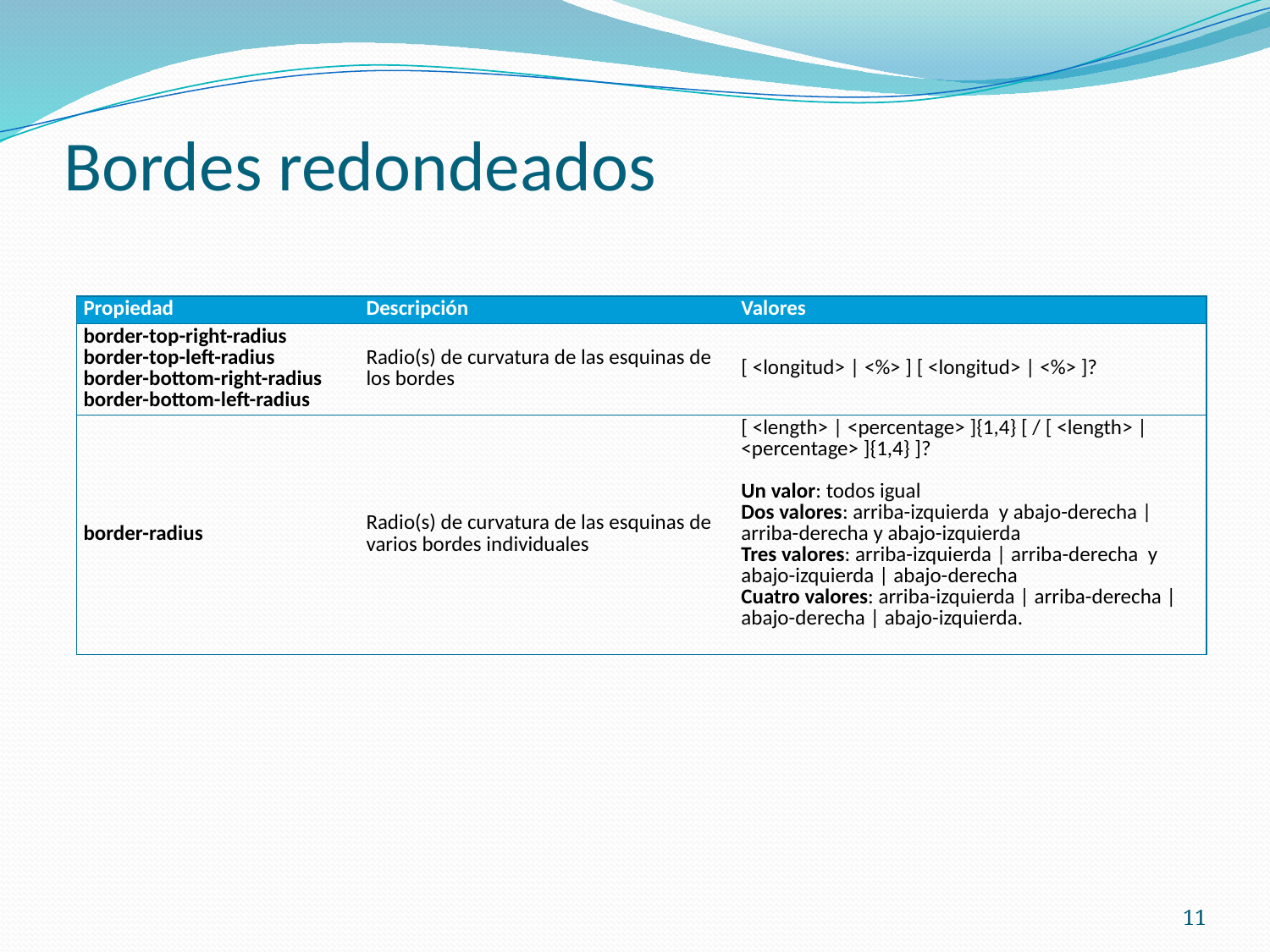

# Bordes redondeados

| Propiedad | Descripción | Valores |
| --- | --- | --- |
| border-top-right-radius border-top-left-radius border-bottom-right-radius border-bottom-left-radius | Radio(s) de curvatura de las esquinas de los bordes | [ <longitud> | <%> ] [ <longitud> | <%> ]? |
| border-radius | Radio(s) de curvatura de las esquinas de varios bordes individuales | [ <length> | <percentage> ]{1,4} [ / [ <length> | <percentage> ]{1,4} ]? Un valor: todos igual Dos valores: arriba-izquierda y abajo-derecha | arriba-derecha y abajo-izquierda Tres valores: arriba-izquierda | arriba-derecha y abajo-izquierda | abajo-derecha Cuatro valores: arriba-izquierda | arriba-derecha | abajo-derecha | abajo-izquierda. |
11